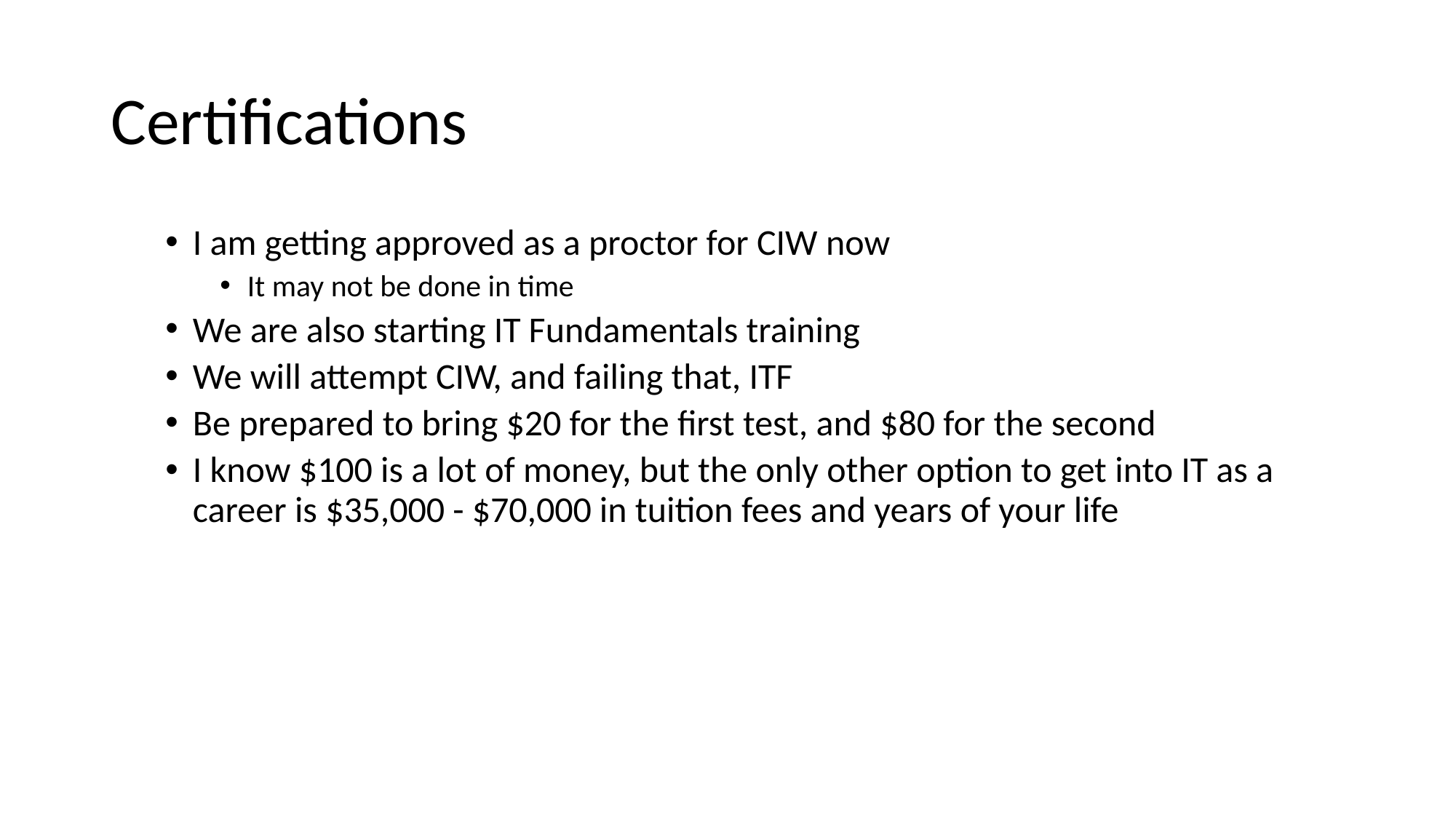

# Certifications
I am getting approved as a proctor for CIW now
It may not be done in time
We are also starting IT Fundamentals training
We will attempt CIW, and failing that, ITF
Be prepared to bring $20 for the first test, and $80 for the second
I know $100 is a lot of money, but the only other option to get into IT as a career is $35,000 - $70,000 in tuition fees and years of your life